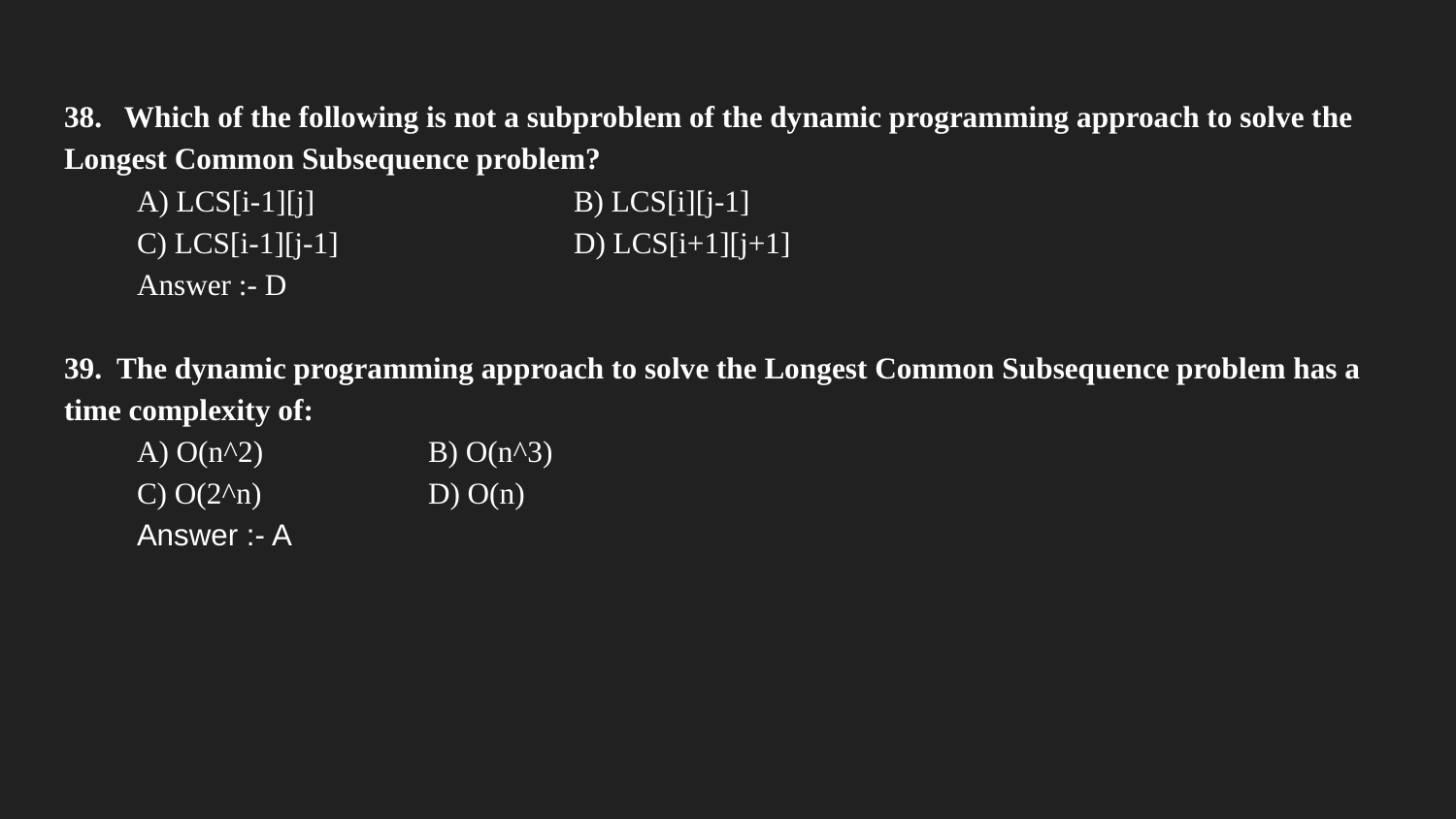

38.   Which of the following is not a subproblem of the dynamic programming approach to solve the Longest Common Subsequence problem?
A) LCS[i-1][j]		B) LCS[i][j-1]
C) LCS[i-1][j-1]		D) LCS[i+1][j+1]
Answer :- D

39.  The dynamic programming approach to solve the Longest Common Subsequence problem has a time complexity of:
A) O(n^2)		B) O(n^3)
C) O(2^n)		D) O(n)
Answer :- A
#